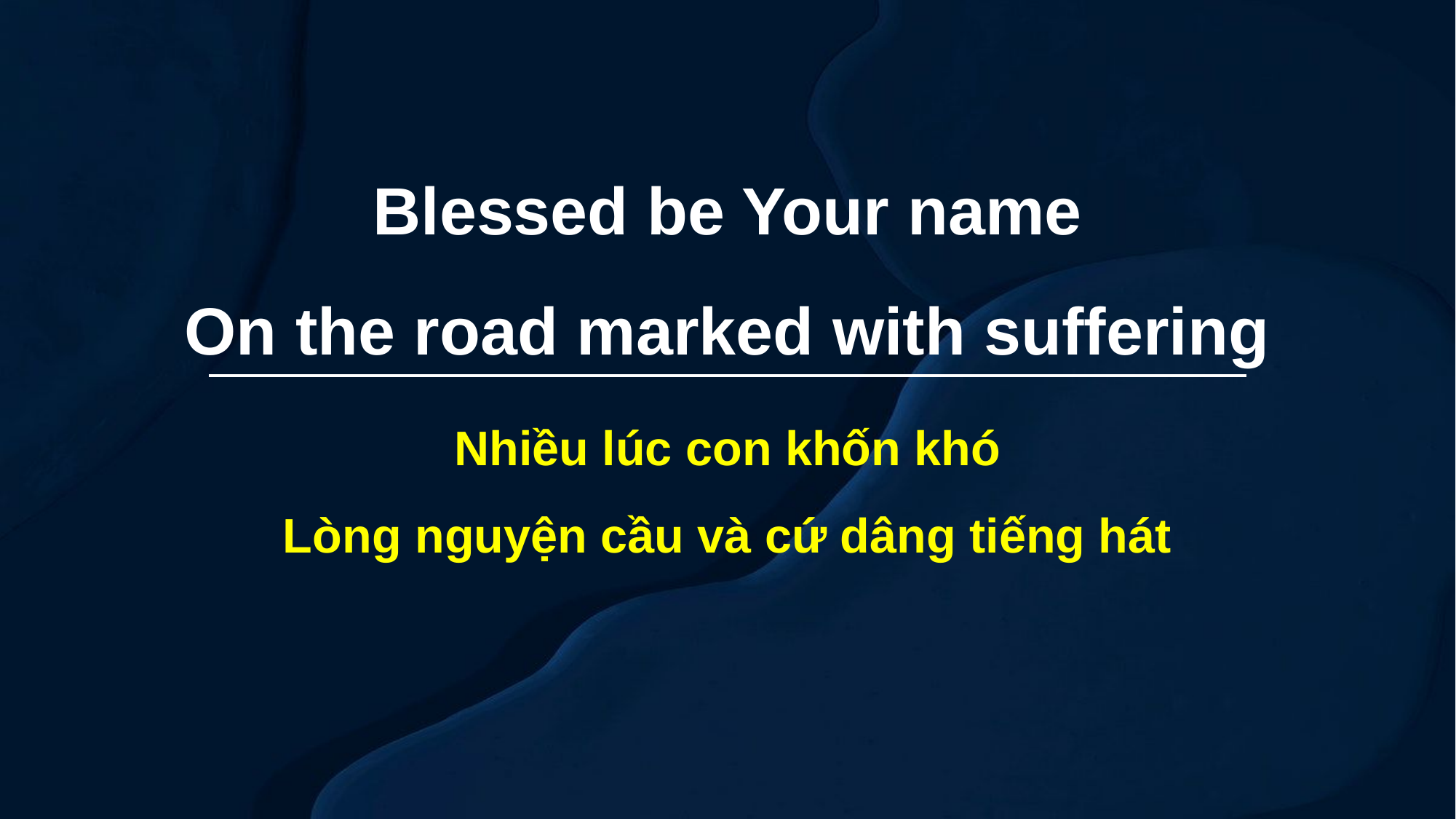

Blessed be Your name
On the road marked with suffering
Nhiều lúc con khốn khó
Lòng nguyện cầu và cứ dâng tiếng hát